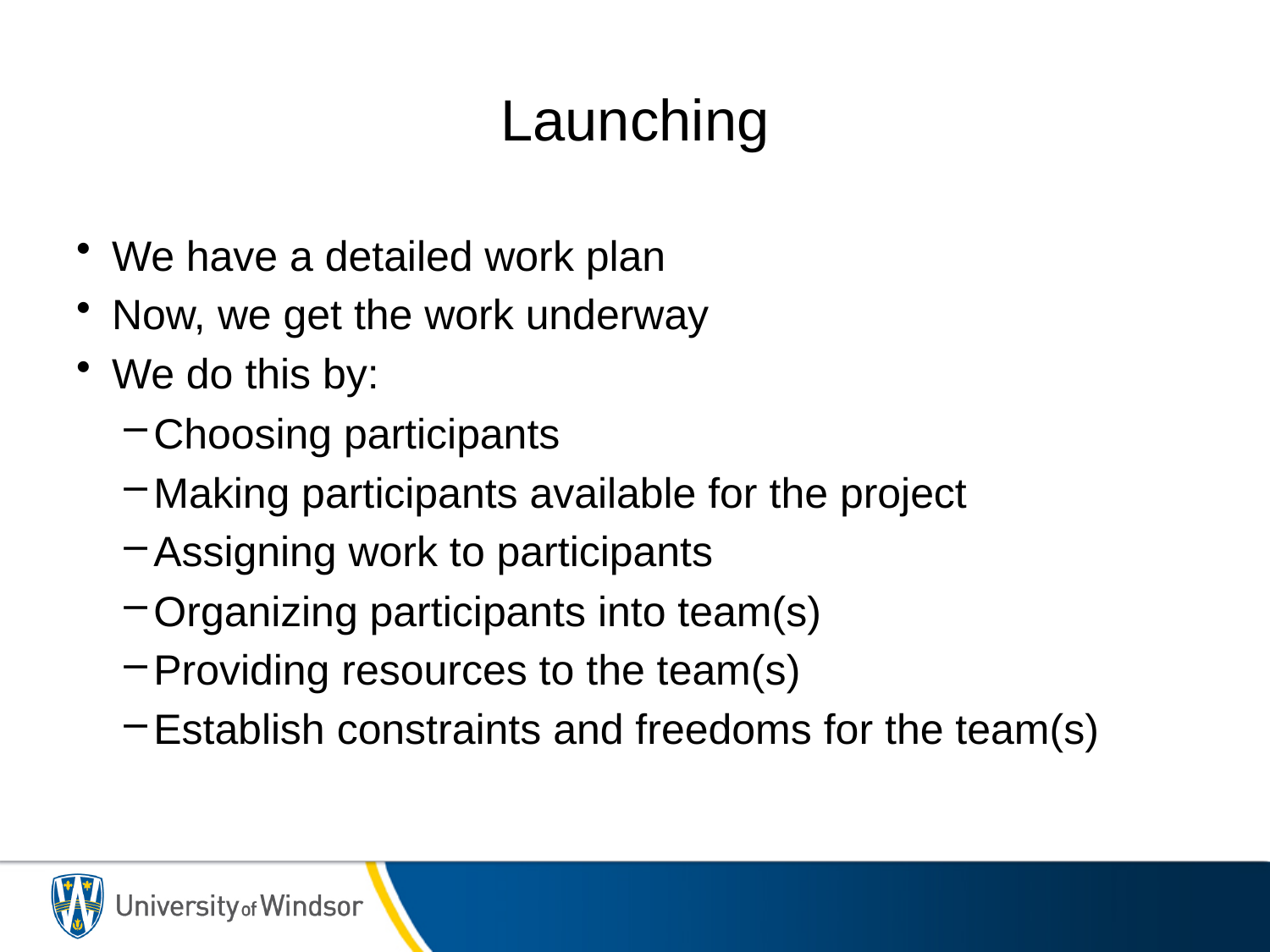

# Launching
We have a detailed work plan
Now, we get the work underway
We do this by:
Choosing participants
Making participants available for the project
Assigning work to participants
Organizing participants into team(s)
Providing resources to the team(s)
Establish constraints and freedoms for the team(s)